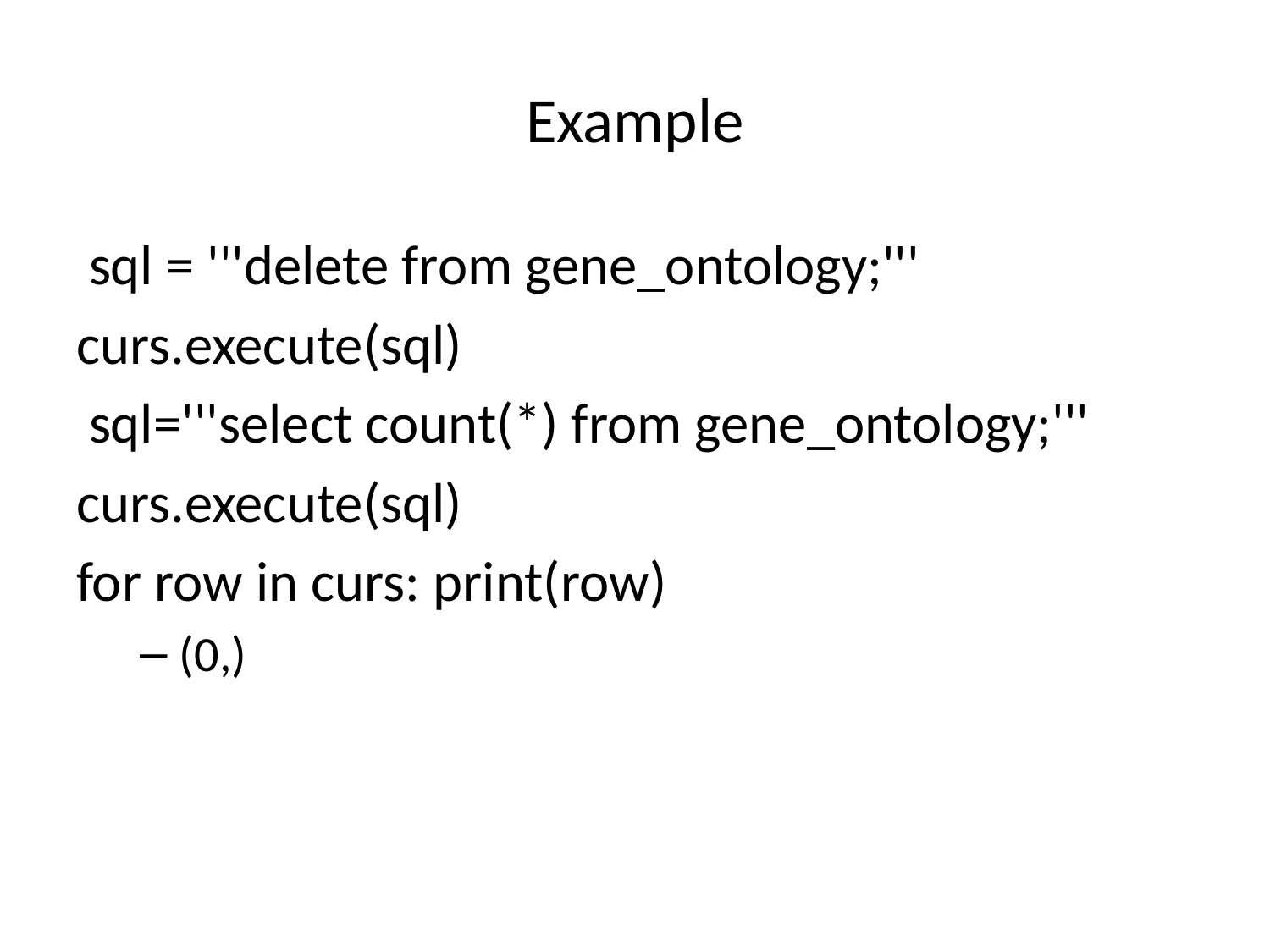

# Example
 sql = '''delete from gene_ontology;'''
curs.execute(sql)
 sql='''select count(*) from gene_ontology;'''
curs.execute(sql)
for row in curs: print(row)
(0,)